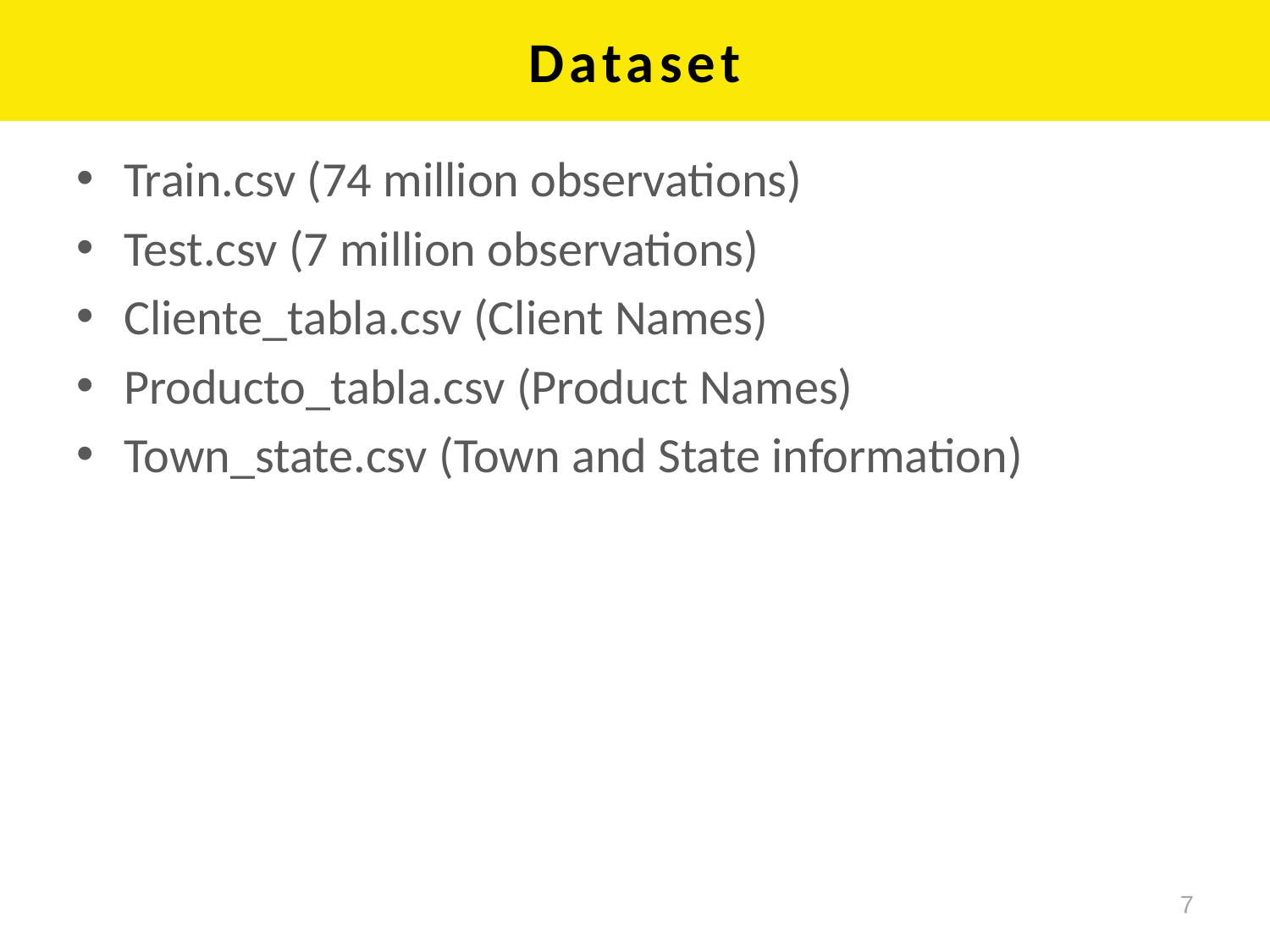

# Dataset
Train.csv (74 million observations)
Test.csv (7 million observations)
Cliente_tabla.csv (Client Names)
Producto_tabla.csv (Product Names)
Town_state.csv (Town and State information)
7